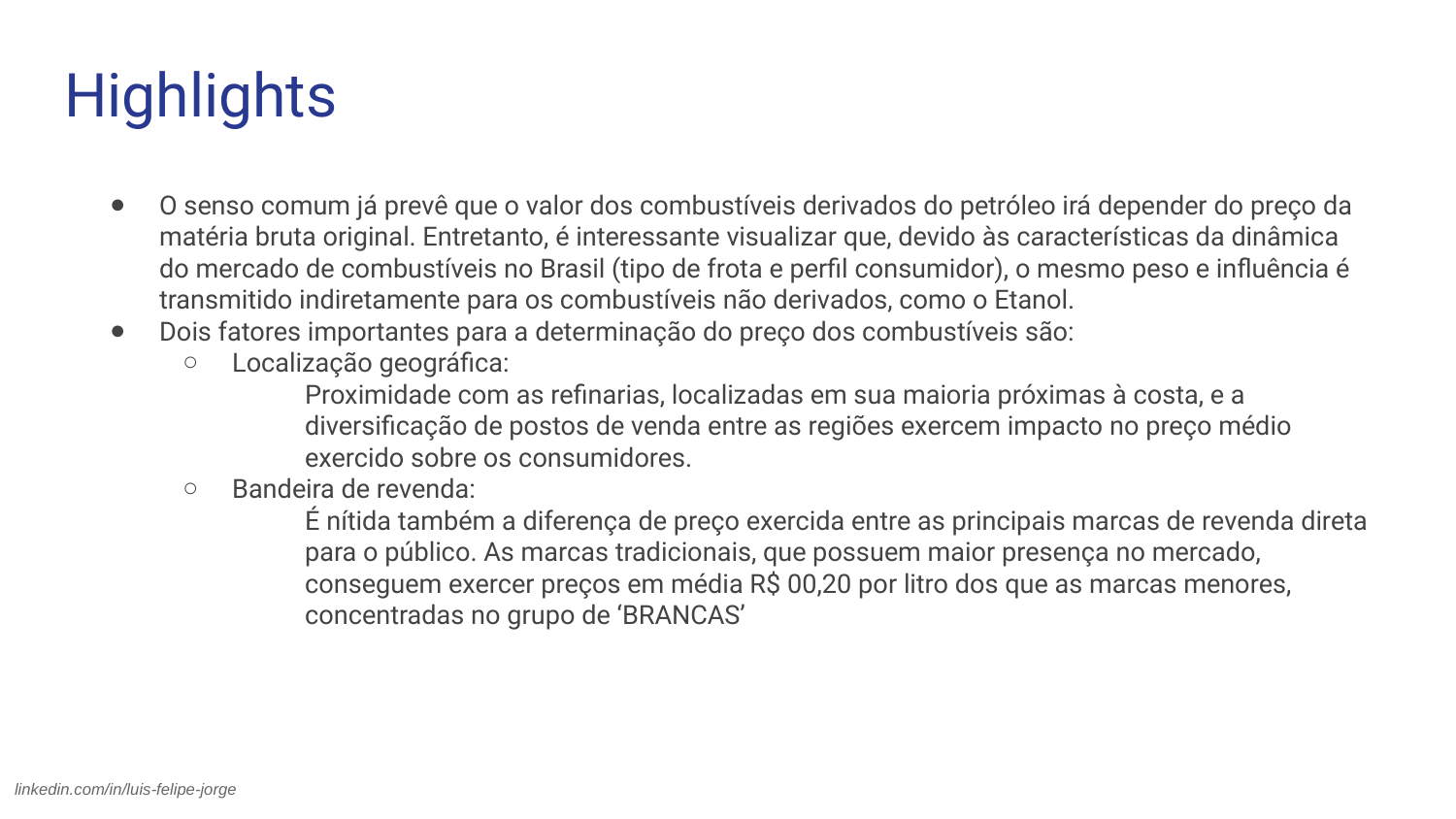

# Highlights
O senso comum já prevê que o valor dos combustíveis derivados do petróleo irá depender do preço da matéria bruta original. Entretanto, é interessante visualizar que, devido às características da dinâmica do mercado de combustíveis no Brasil (tipo de frota e perfil consumidor), o mesmo peso e influência é transmitido indiretamente para os combustíveis não derivados, como o Etanol.
Dois fatores importantes para a determinação do preço dos combustíveis são:
Localização geográfica:
Proximidade com as refinarias, localizadas em sua maioria próximas à costa, e a diversificação de postos de venda entre as regiões exercem impacto no preço médio exercido sobre os consumidores.
Bandeira de revenda:
É nítida também a diferença de preço exercida entre as principais marcas de revenda direta para o público. As marcas tradicionais, que possuem maior presença no mercado, conseguem exercer preços em média R$ 00,20 por litro dos que as marcas menores, concentradas no grupo de ‘BRANCAS’

linkedin.com/in/luis-felipe-jorge